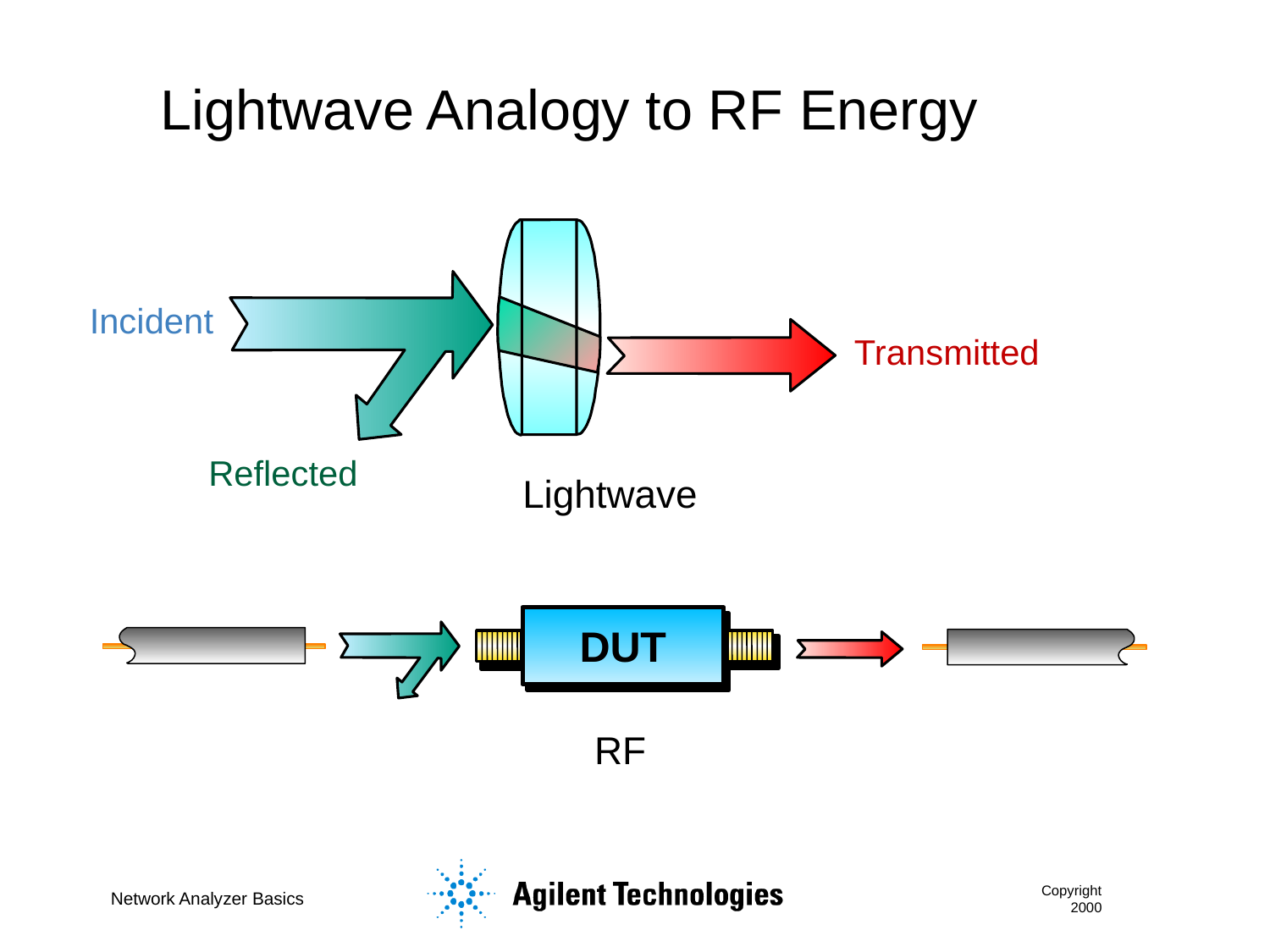

Lightwave Analogy to RF Energy

Incident

Transmitted
Reflected
Lightwave

DUT

RF
Copyright 2000
Network Analyzer Basics